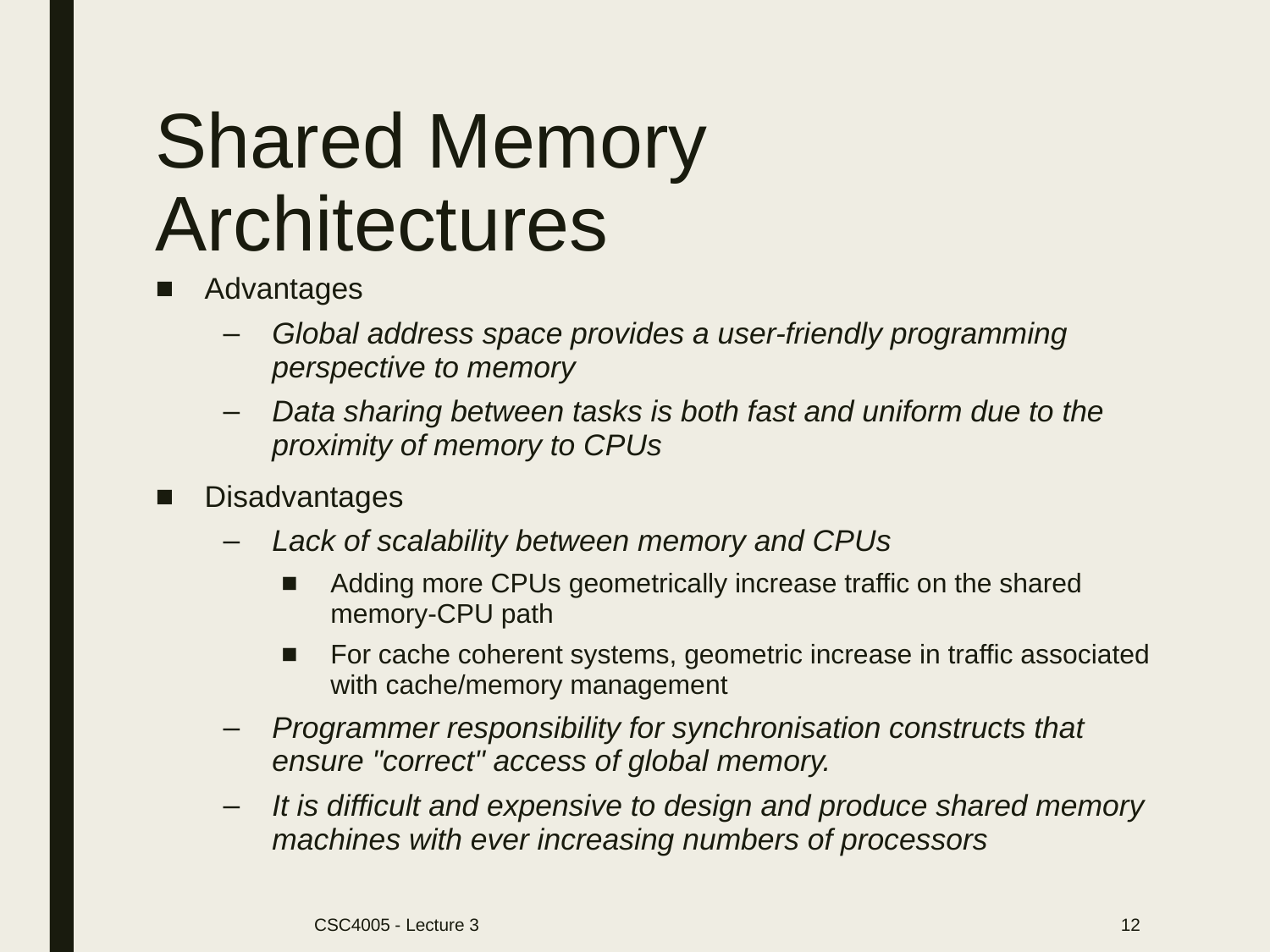

# Shared Memory Architectures
Advantages
Global address space provides a user-friendly programming perspective to memory
Data sharing between tasks is both fast and uniform due to the proximity of memory to CPUs
Disadvantages
Lack of scalability between memory and CPUs
Adding more CPUs geometrically increase traffic on the shared memory-CPU path
For cache coherent systems, geometric increase in traffic associated with cache/memory management
Programmer responsibility for synchronisation constructs that ensure "correct" access of global memory.
It is difficult and expensive to design and produce shared memory machines with ever increasing numbers of processors

CSC4005 - Lecture 3
12